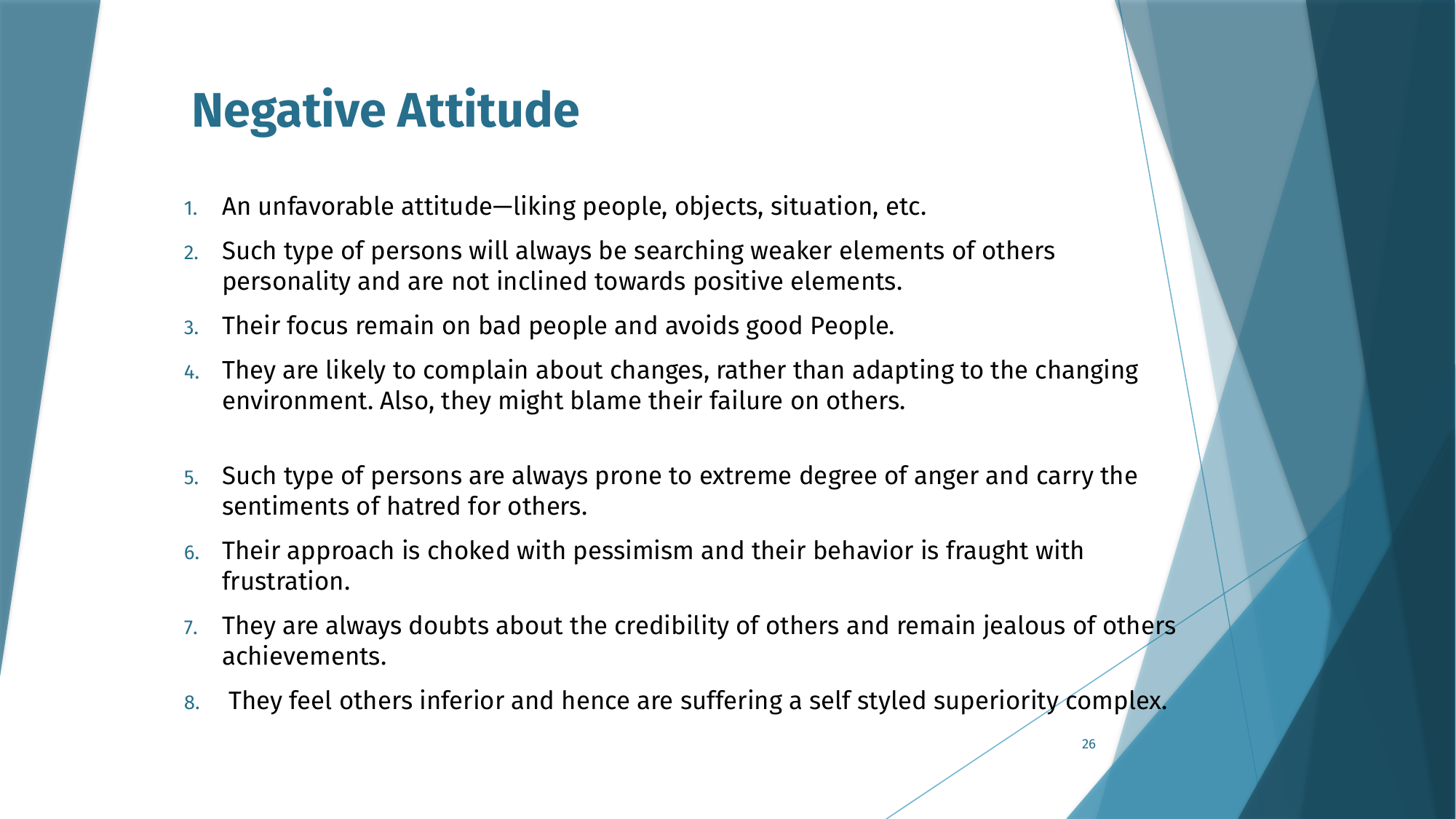

# Negative Attitude
An unfavorable attitude—liking people, objects, situation, etc.
Such type of persons will always be searching weaker elements of others personality and are not inclined towards positive elements.
Their focus remain on bad people and avoids good People.
They are likely to complain about changes, rather than adapting to the changing environment. Also, they might blame their failure on others.
Such type of persons are always prone to extreme degree of anger and carry the sentiments of hatred for others.
Their approach is choked with pessimism and their behavior is fraught with frustration.
They are always doubts about the credibility of others and remain jealous of others achievements.
 They feel others inferior and hence are suffering a self styled superiority complex.

26